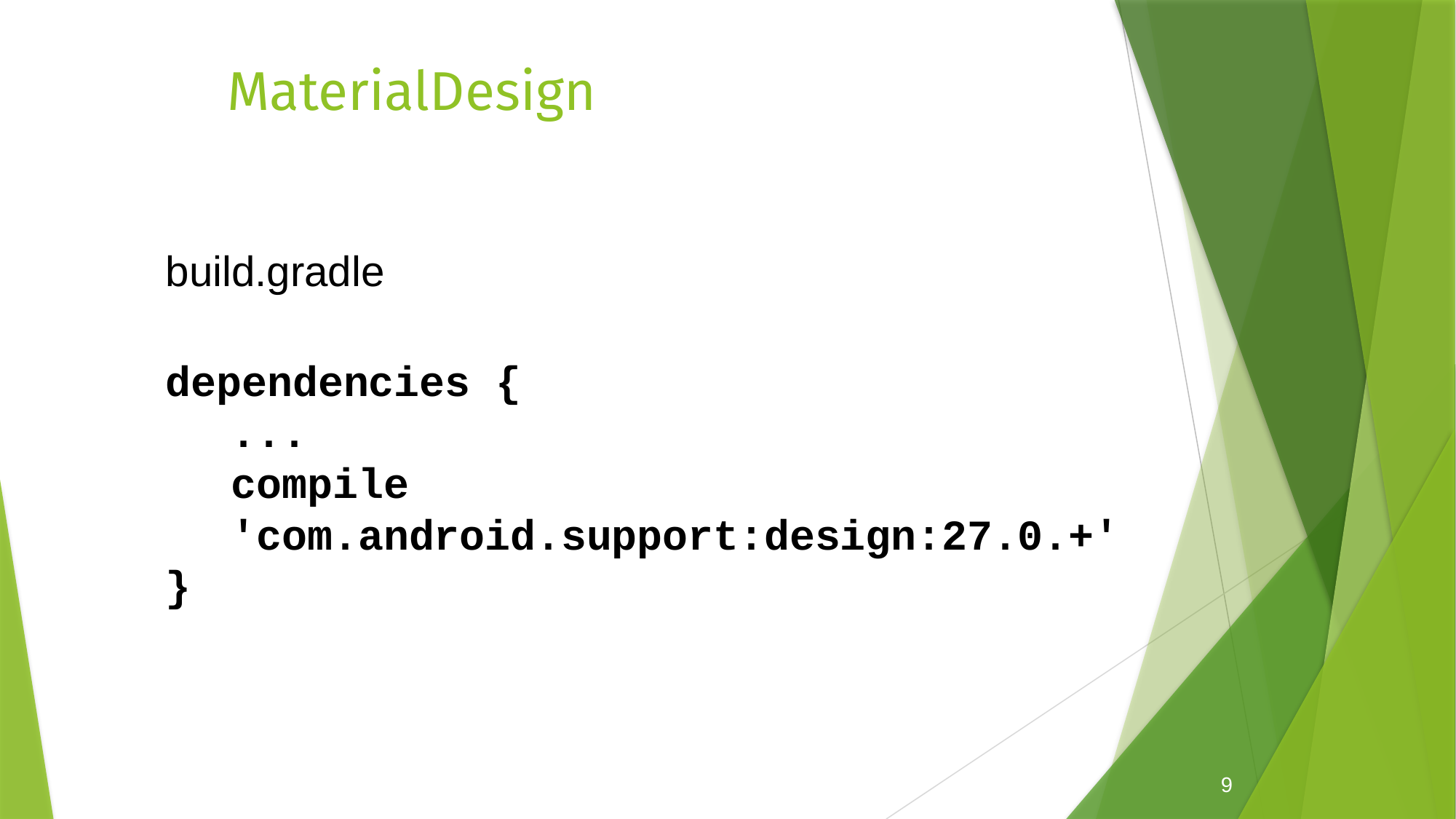

# MaterialDesign
build.gradle

dependencies {
...
compile 'com.android.support:design:27.0.+'
}
9